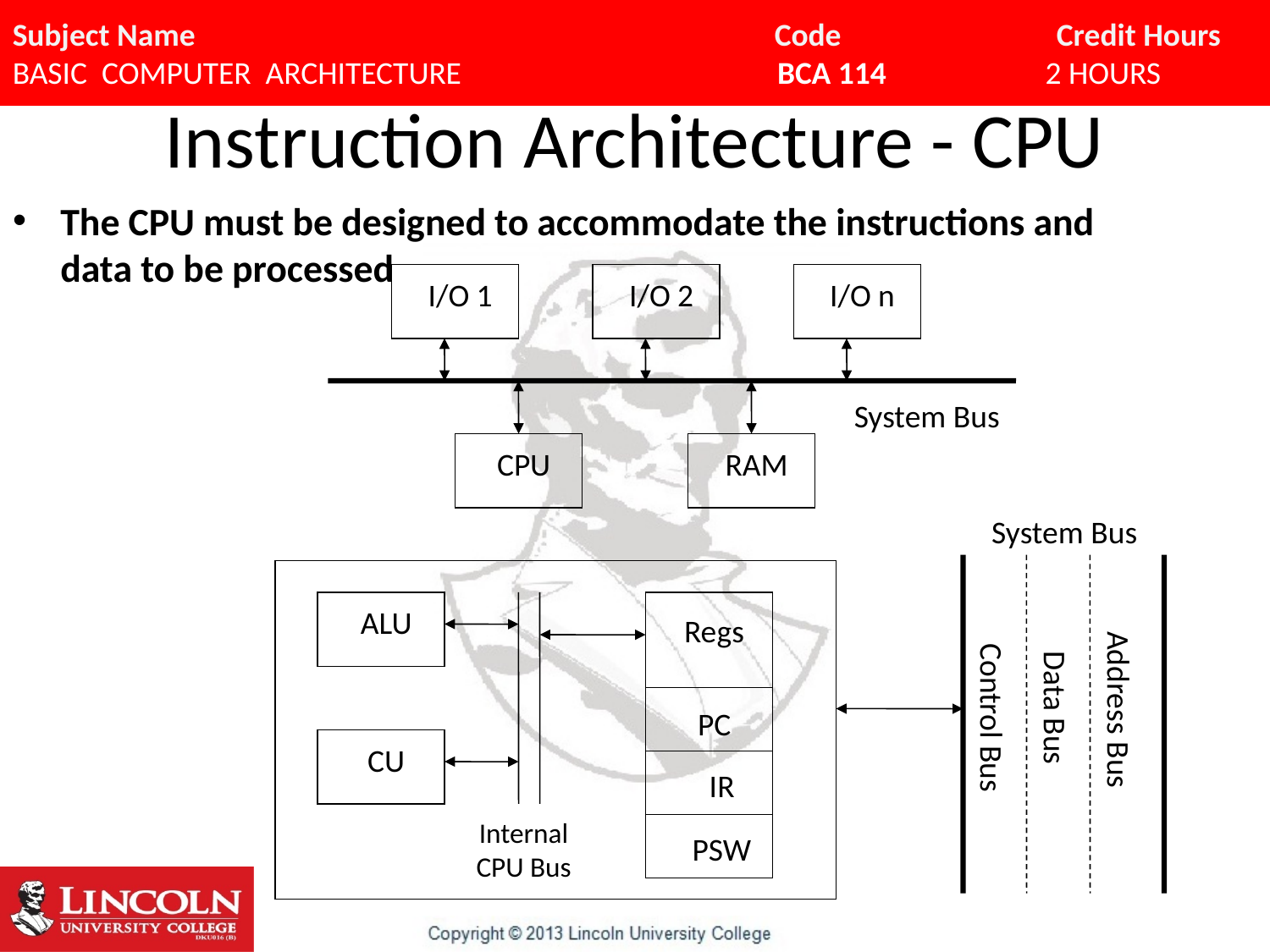

# Instruction Architecture - CPU
The CPU must be designed to accommodate the instructions and data to be processed

I/O 1

I/O 2

I/O n

System Bus

CPU

RAM
System Bus

ALU

Regs
Address Bus
Control Bus

Data Bus

PC

CU

IR
Internal
CPU Bus

PSW